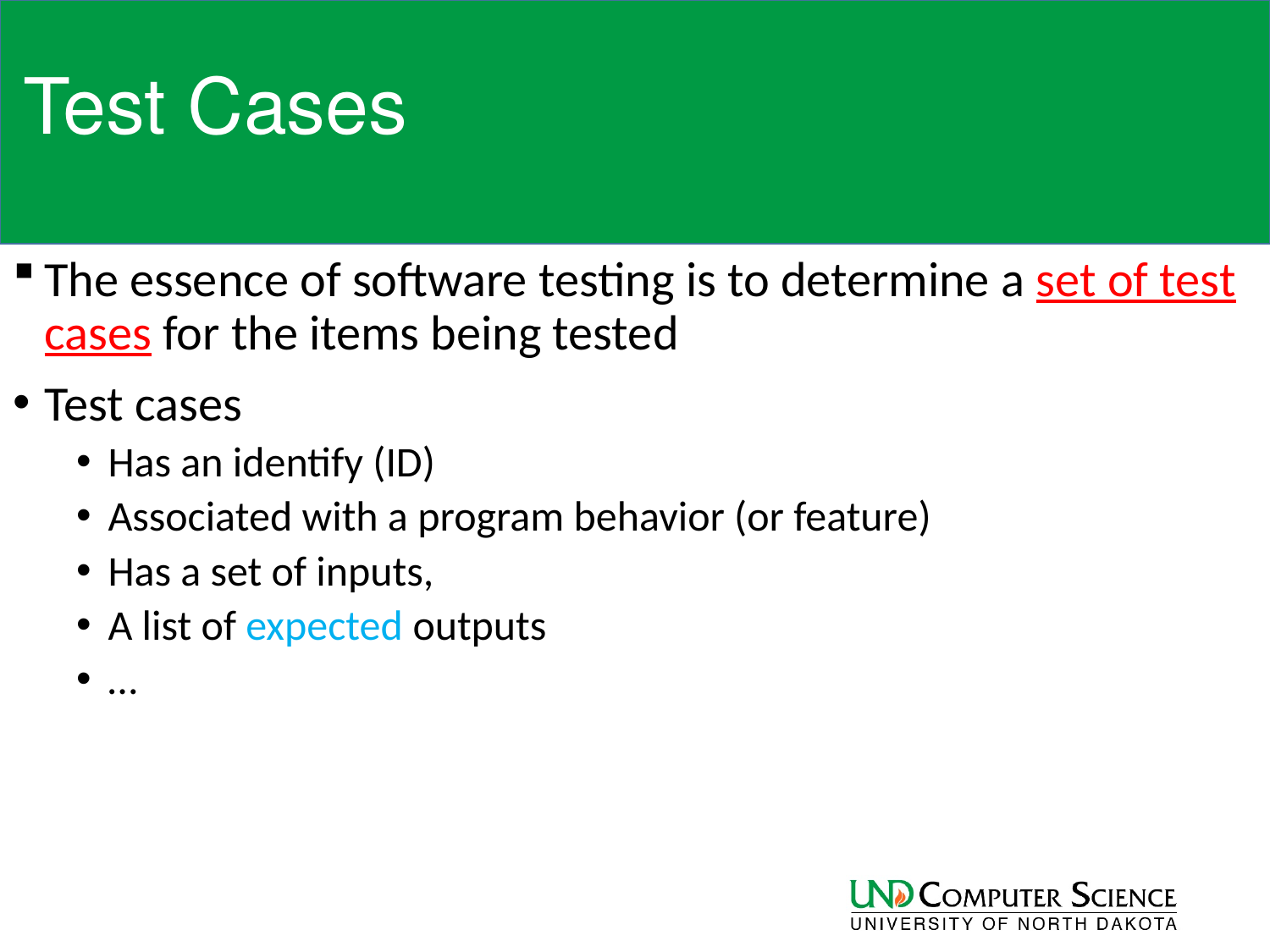

# Test Cases
The essence of software testing is to determine a set of test cases for the items being tested
Test cases
Has an identify (ID)
Associated with a program behavior (or feature)
Has a set of inputs,
A list of expected outputs
…